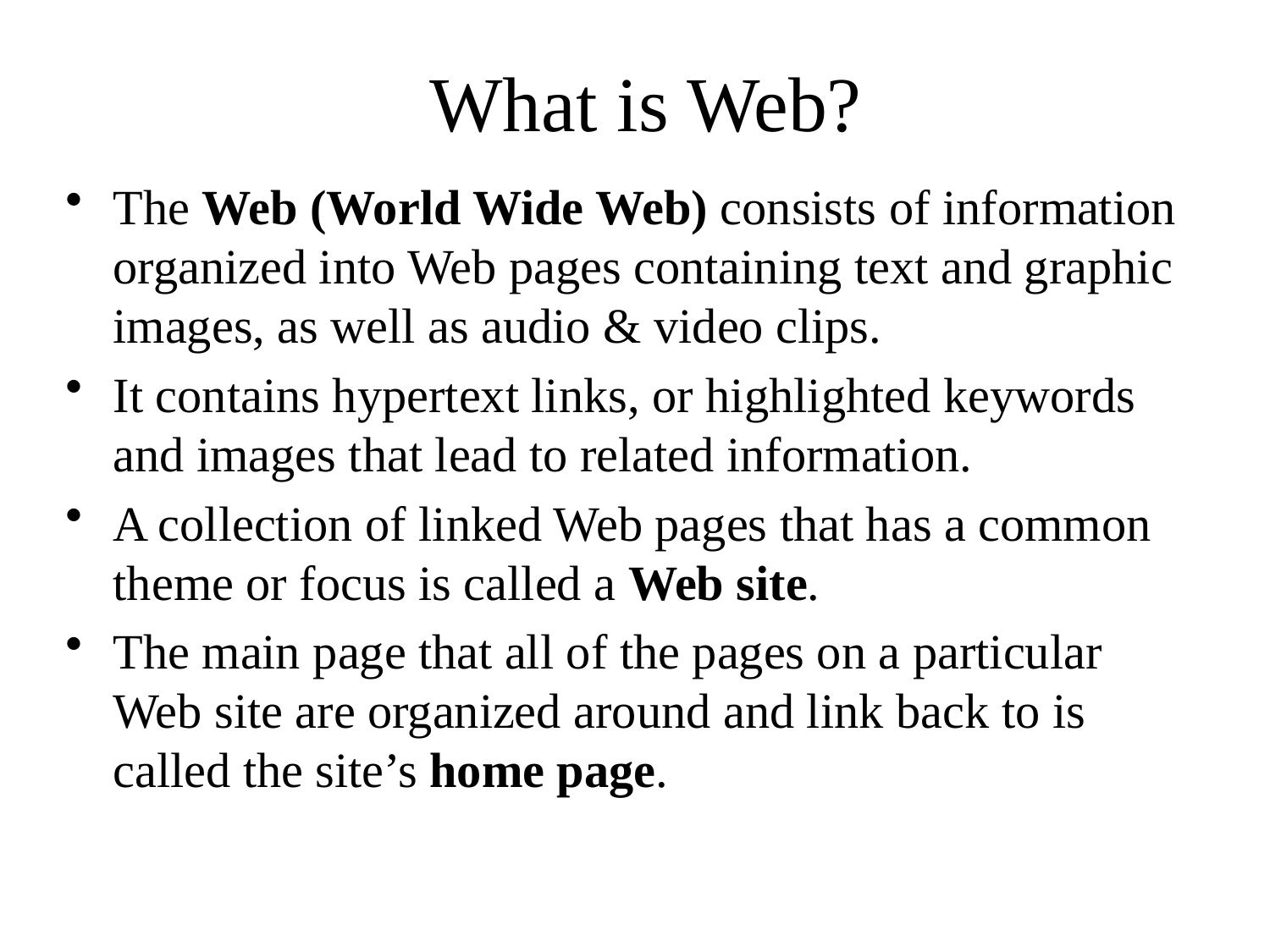

# What is Web?
The Web (World Wide Web) consists of information organized into Web pages containing text and graphic images, as well as audio & video clips.
It contains hypertext links, or highlighted keywords and images that lead to related information.
A collection of linked Web pages that has a common theme or focus is called a Web site.
The main page that all of the pages on a particular Web site are organized around and link back to is called the site’s home page.